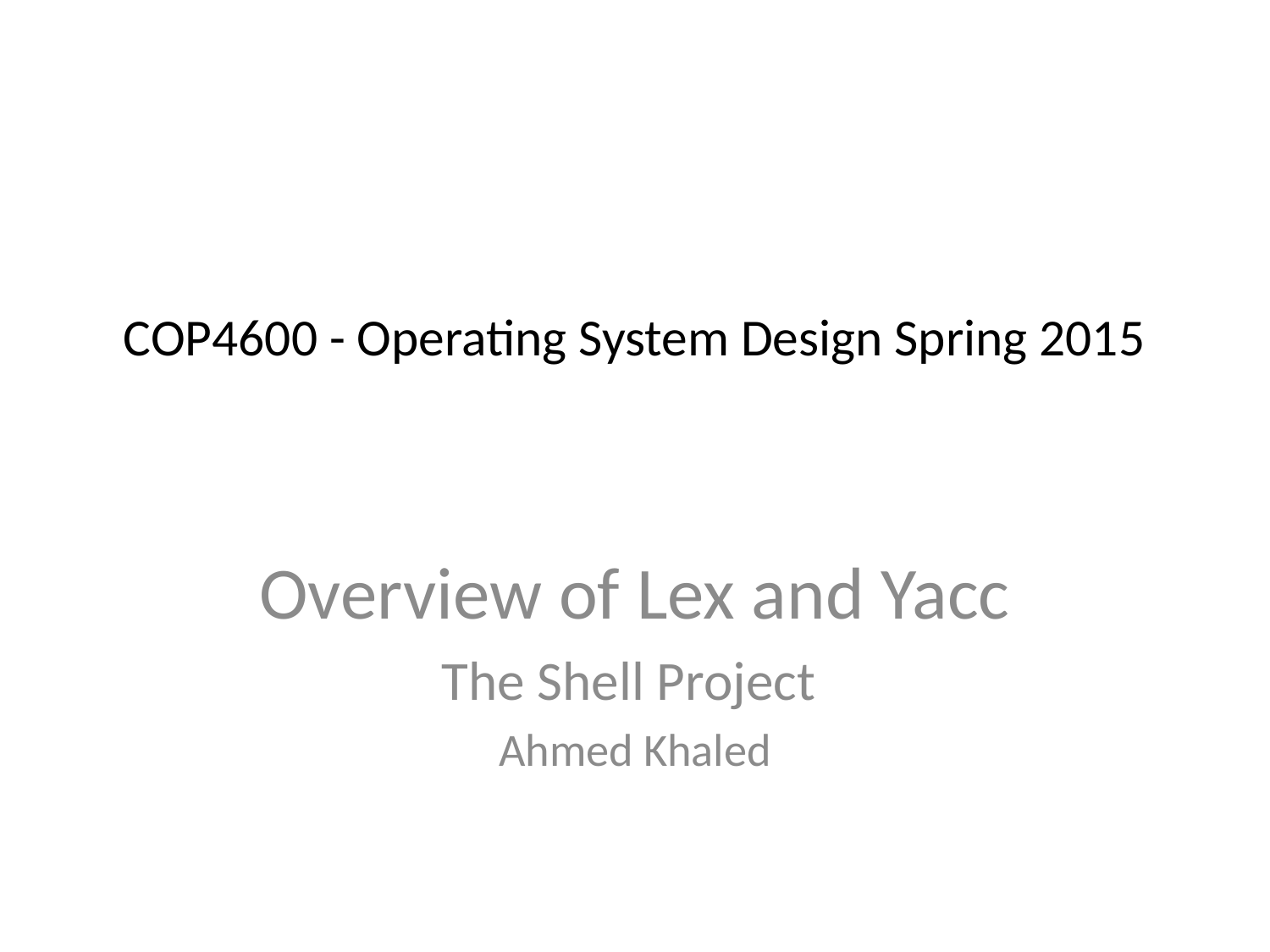

# COP4600 - Operating System Design Spring 2015
Overview of Lex and Yacc
The Shell Project
Ahmed Khaled